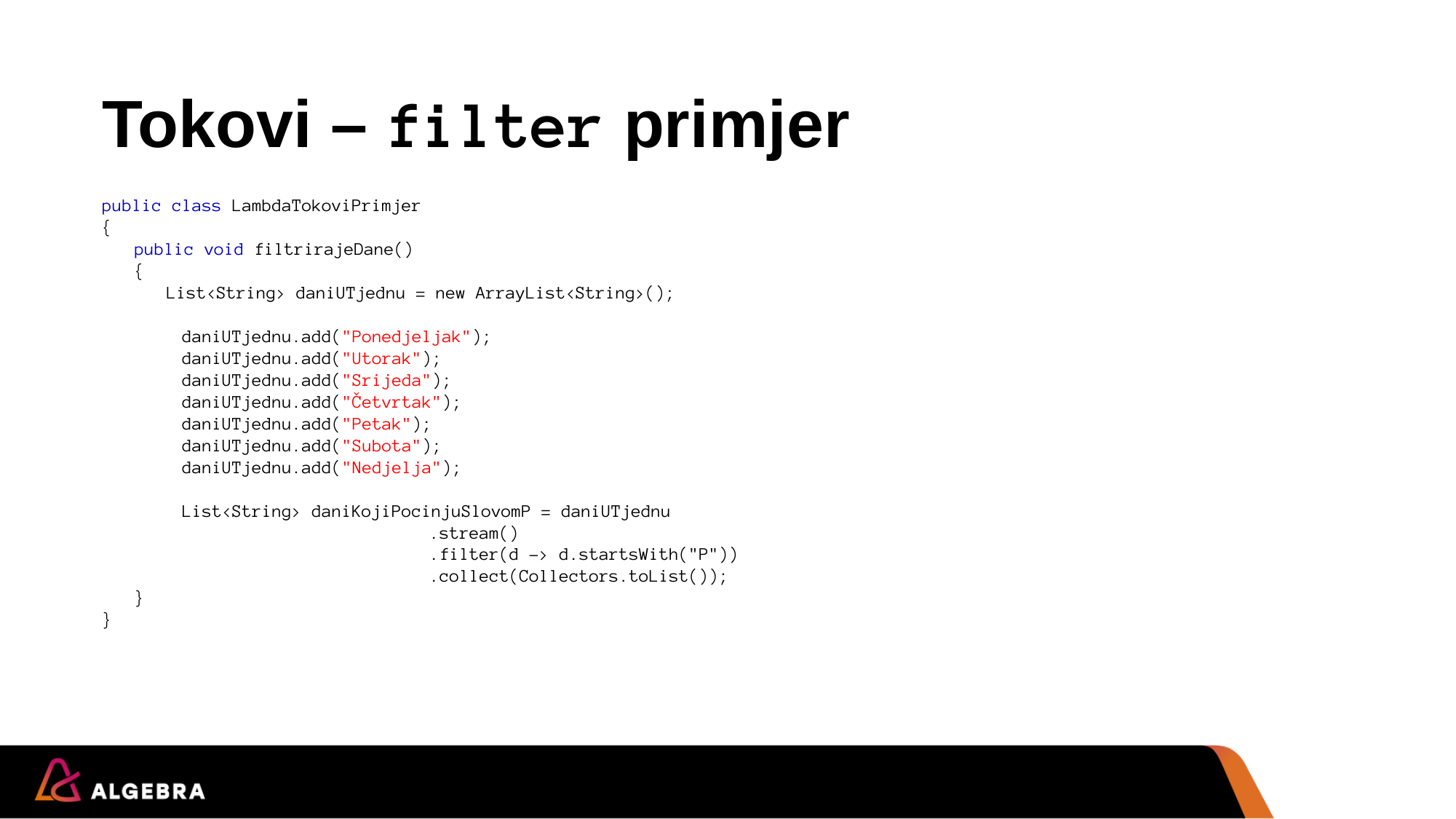

# Tokovi – filter primjer
public class LambdaTokoviPrimjer
{
	public void filtrirajeDane()
	{
		List<String> daniUTjednu = new ArrayList<String>();

        daniUTjednu.add("Ponedjeljak");
        daniUTjednu.add("Utorak");
        daniUTjednu.add("Srijeda");
        daniUTjednu.add("Četvrtak");
        daniUTjednu.add("Petak");
        daniUTjednu.add("Subota");
        daniUTjednu.add("Nedjelja");

        List<String> daniKojiPocinjuSlovomP = daniUTjednu
						.stream()
						.filter(d -> d.startsWith("P"))
						.collect(Collectors.toList());
	}
}